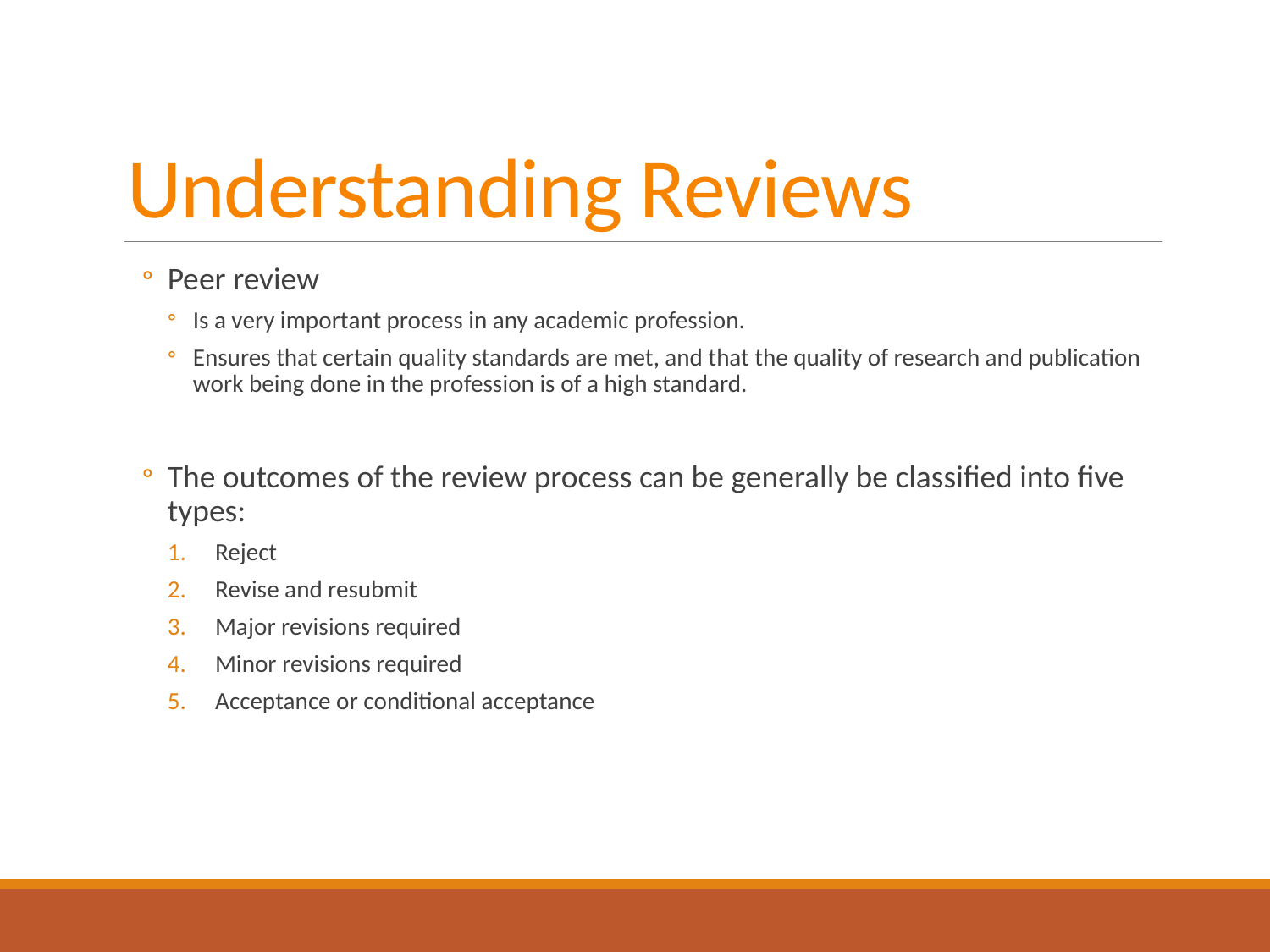

# Understanding Reviews
Peer review
Is a very important process in any academic profession.
Ensures that certain quality standards are met, and that the quality of research and publication work being done in the profession is of a high standard.

The outcomes of the review process can be generally be classified into five types:
Reject
Revise and resubmit
Major revisions required
Minor revisions required
Acceptance or conditional acceptance